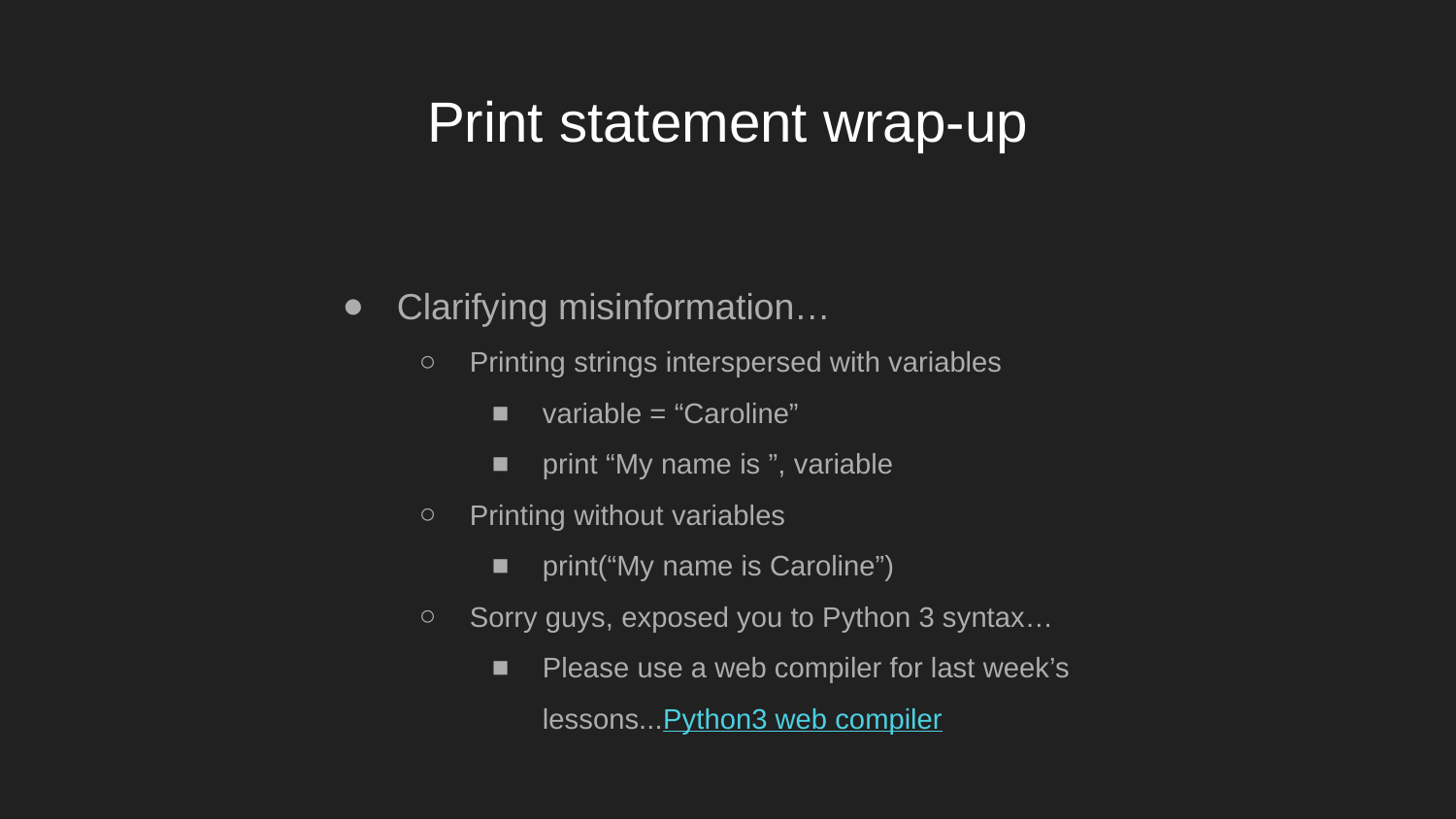

# Print statement wrap-up
Clarifying misinformation…
Printing strings interspersed with variables
variable = “Caroline”
print “My name is ”, variable
Printing without variables
print(“My name is Caroline”)
Sorry guys, exposed you to Python 3 syntax…
Please use a web compiler for last week’s lessons...Python3 web compiler